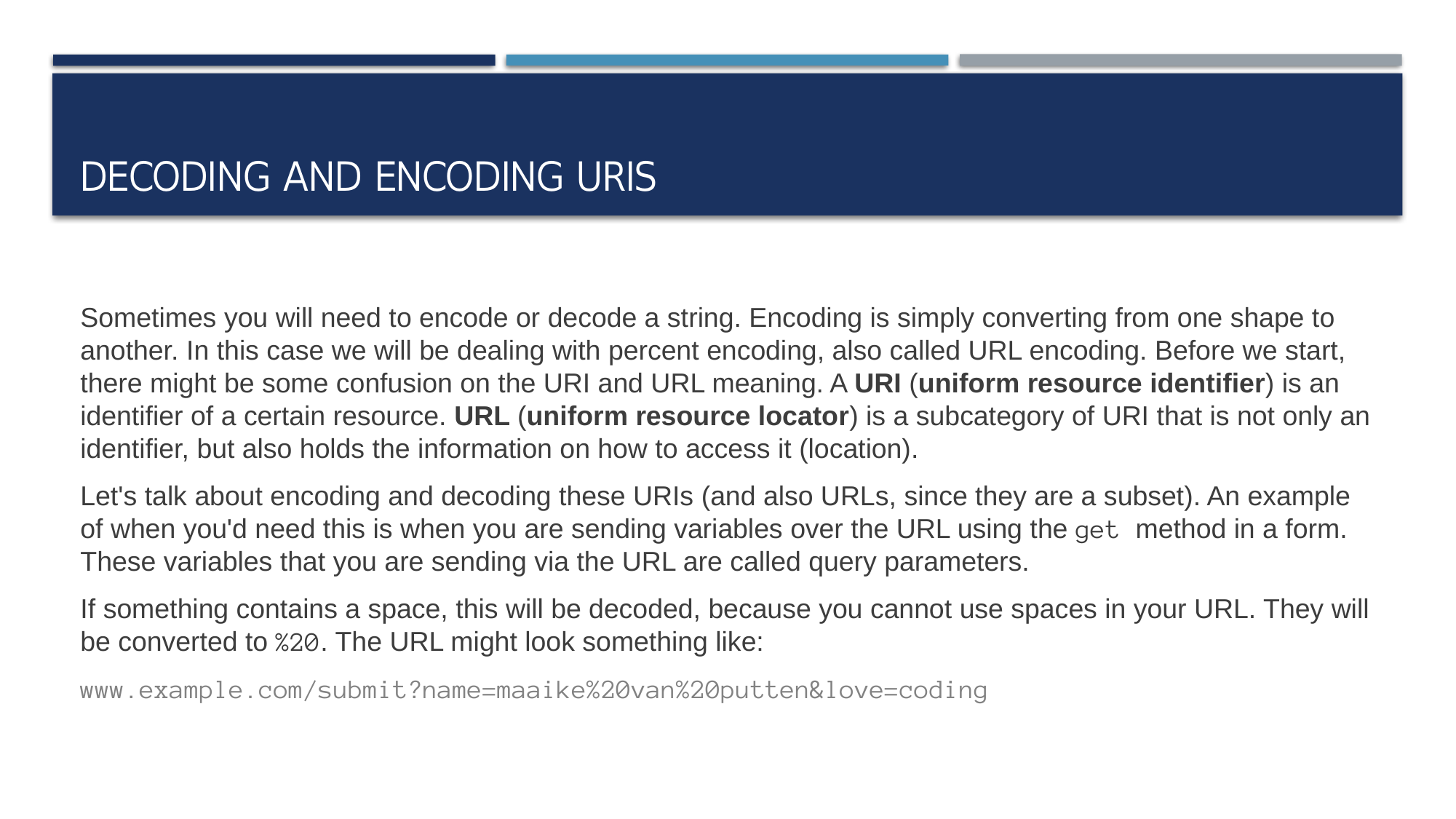

# Decoding and encoding URIs
Sometimes you will need to encode or decode a string. Encoding is simply converting from one shape to another. In this case we will be dealing with percent encoding, also called URL encoding. Before we start, there might be some confusion on the URI and URL meaning. A URI (uniform resource identifier) is an identifier of a certain resource. URL (uniform resource locator) is a subcategory of URI that is not only an identifier, but also holds the information on how to access it (location).
Let's talk about encoding and decoding these URIs (and also URLs, since they are a subset). An example of when you'd need this is when you are sending variables over the URL using the get method in a form. These variables that you are sending via the URL are called query parameters.
If something contains a space, this will be decoded, because you cannot use spaces in your URL. They will be converted to %20. The URL might look something like:
www.example.com/submit?name=maaike%20van%20putten&love=coding